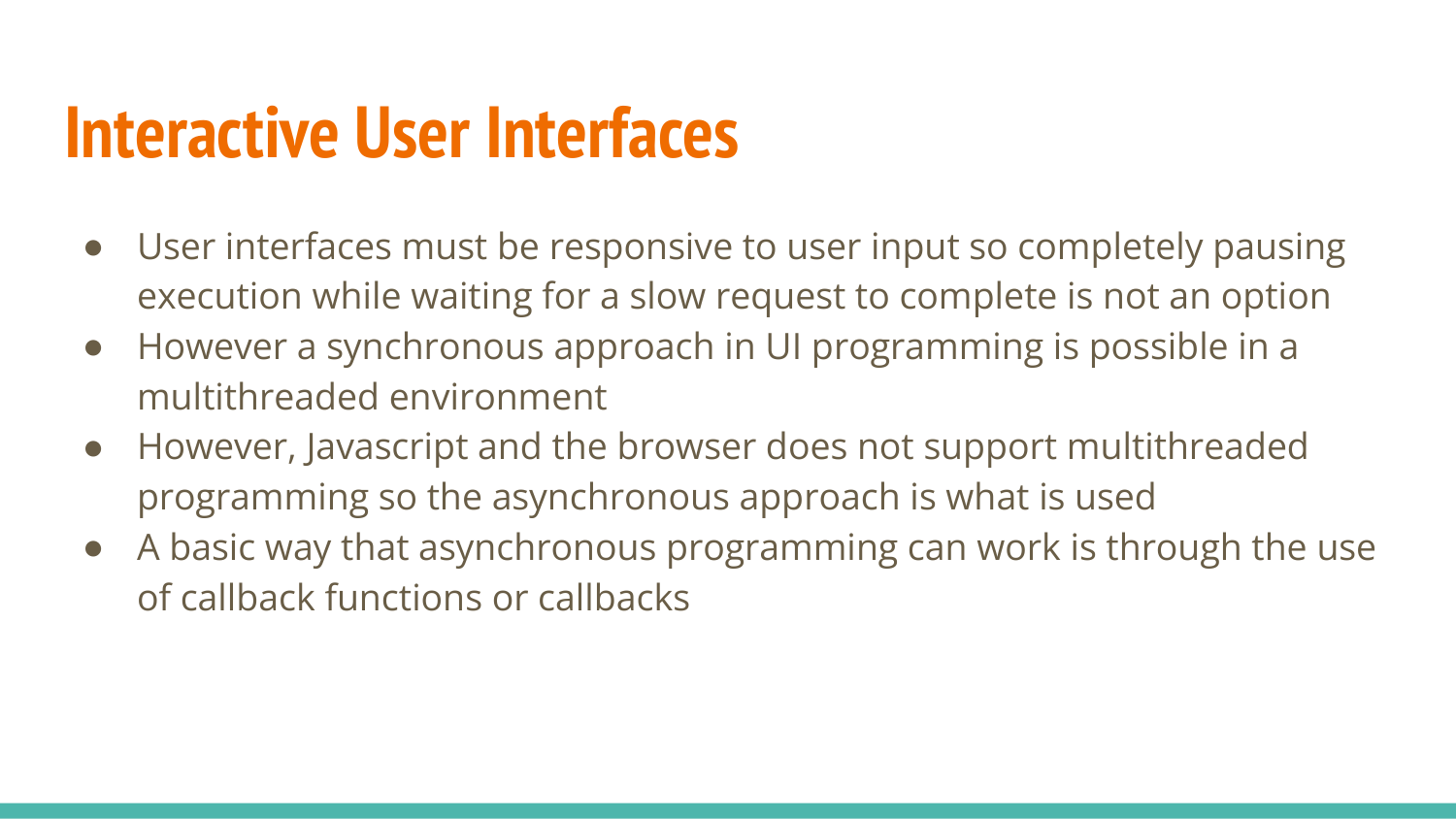

# Interactive User Interfaces
User interfaces must be responsive to user input so completely pausing execution while waiting for a slow request to complete is not an option
However a synchronous approach in UI programming is possible in a multithreaded environment
However, Javascript and the browser does not support multithreaded programming so the asynchronous approach is what is used
A basic way that asynchronous programming can work is through the use of callback functions or callbacks